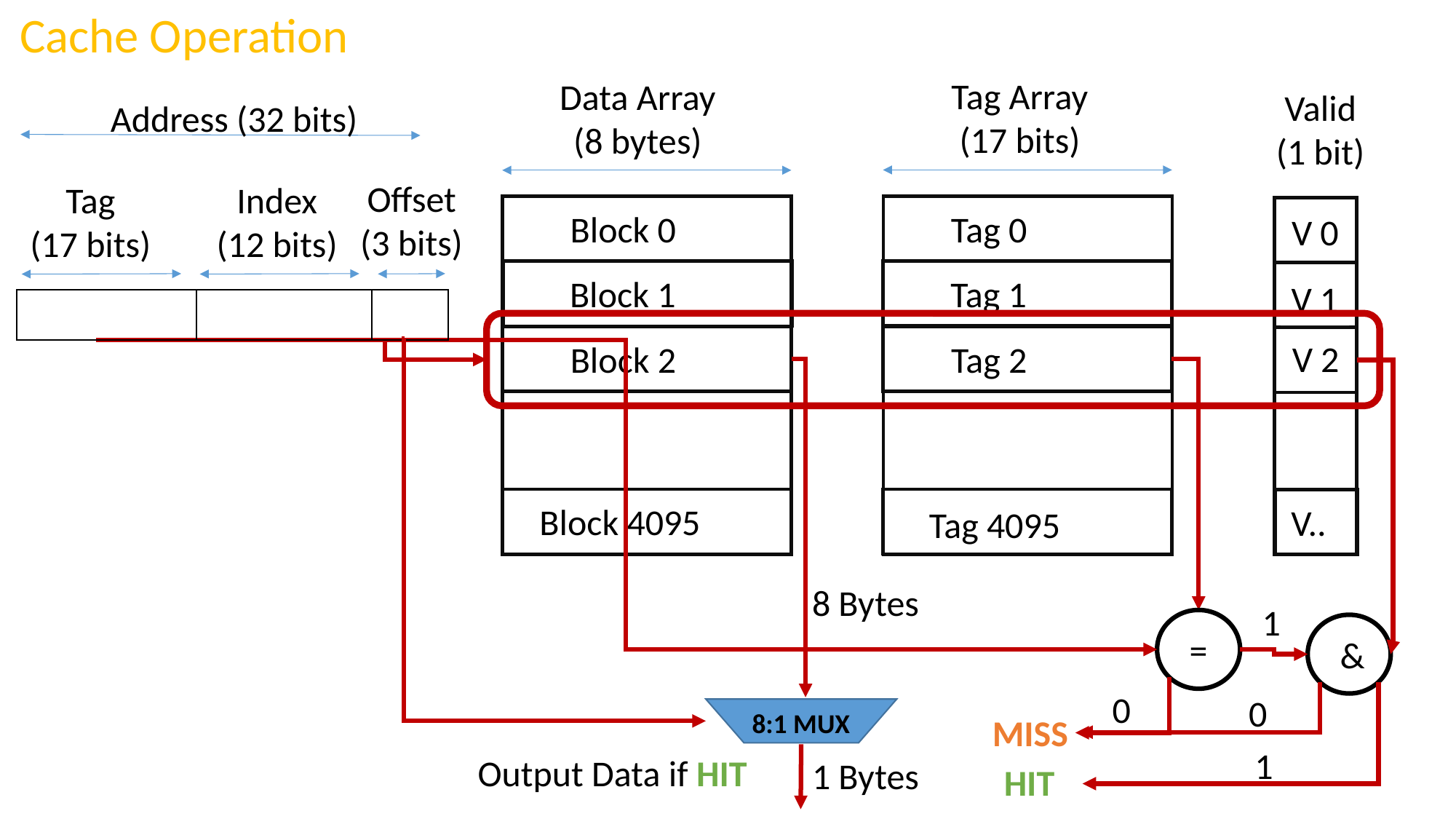

# Cache Operation
Tag Array
(17 bits)
Data Array
(8 bytes)
Valid
(1 bit)
Address (32 bits)
Offset
(3 bits)
Tag
(17 bits)
Index
(12 bits)

Tag 0
Block 0
V 0
0

Tag 1
Block 1
0
V 1

V 2
Tag 2
Block 2

Block 4095
V..
Tag 4095
8 Bytes
1

=
&
0
0

8:1 MUX
MISS
1
Output Data if HIT
1 Bytes
HIT